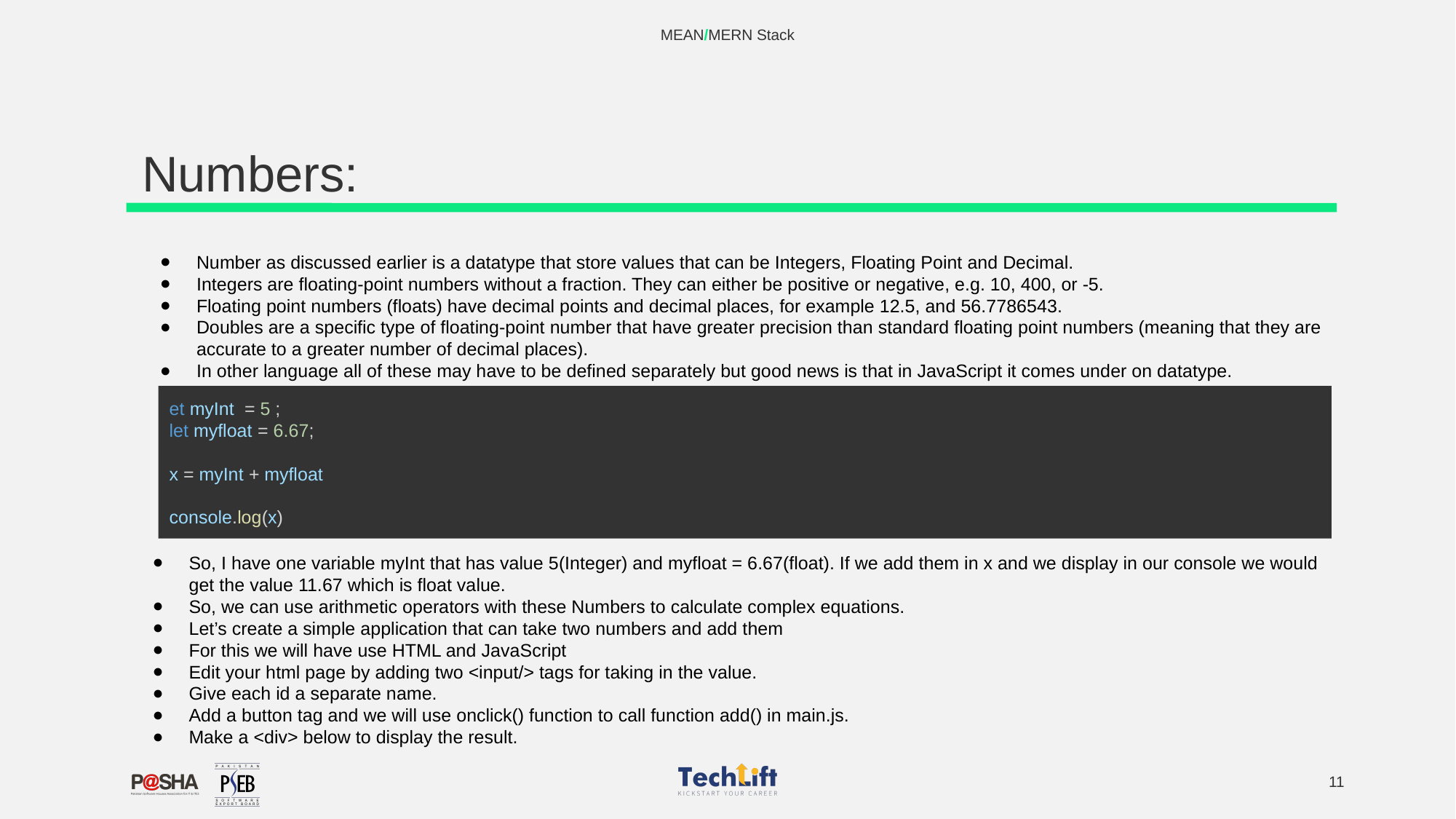

MEAN/MERN Stack
# Numbers:
Number as discussed earlier is a datatype that store values that can be Integers, Floating Point and Decimal.
Integers are floating-point numbers without a fraction. They can either be positive or negative, e.g. 10, 400, or -5.
Floating point numbers (floats) have decimal points and decimal places, for example 12.5, and 56.7786543.
Doubles are a specific type of floating-point number that have greater precision than standard floating point numbers (meaning that they are accurate to a greater number of decimal places).
In other language all of these may have to be defined separately but good news is that in JavaScript it comes under on datatype.
et myInt  = 5 ;
let myfloat = 6.67;

x = myInt + myfloat

console.log(x)
So, I have one variable myInt that has value 5(Integer) and myfloat = 6.67(float). If we add them in x and we display in our console we would get the value 11.67 which is float value.
So, we can use arithmetic operators with these Numbers to calculate complex equations.
Let’s create a simple application that can take two numbers and add them
For this we will have use HTML and JavaScript
Edit your html page by adding two <input/> tags for taking in the value.
Give each id a separate name.
Add a button tag and we will use onclick() function to call function add() in main.js.
Make a <div> below to display the result.
11